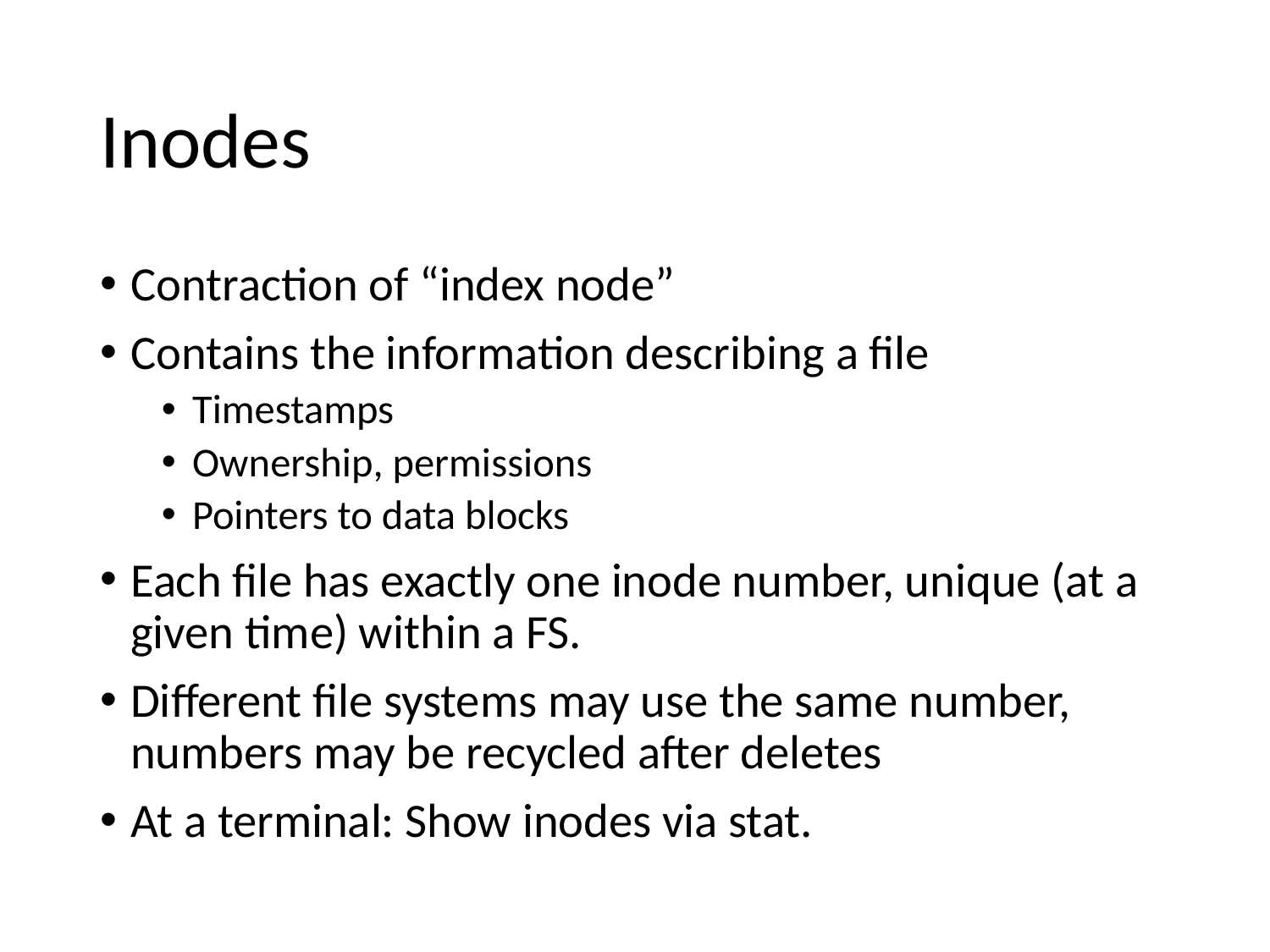

# Inodes
Contraction of “index node”
Contains the information describing a file
Timestamps
Ownership, permissions
Pointers to data blocks
Each file has exactly one inode number, unique (at a given time) within a FS.
Different file systems may use the same number, numbers may be recycled after deletes
At a terminal: Show inodes via stat.